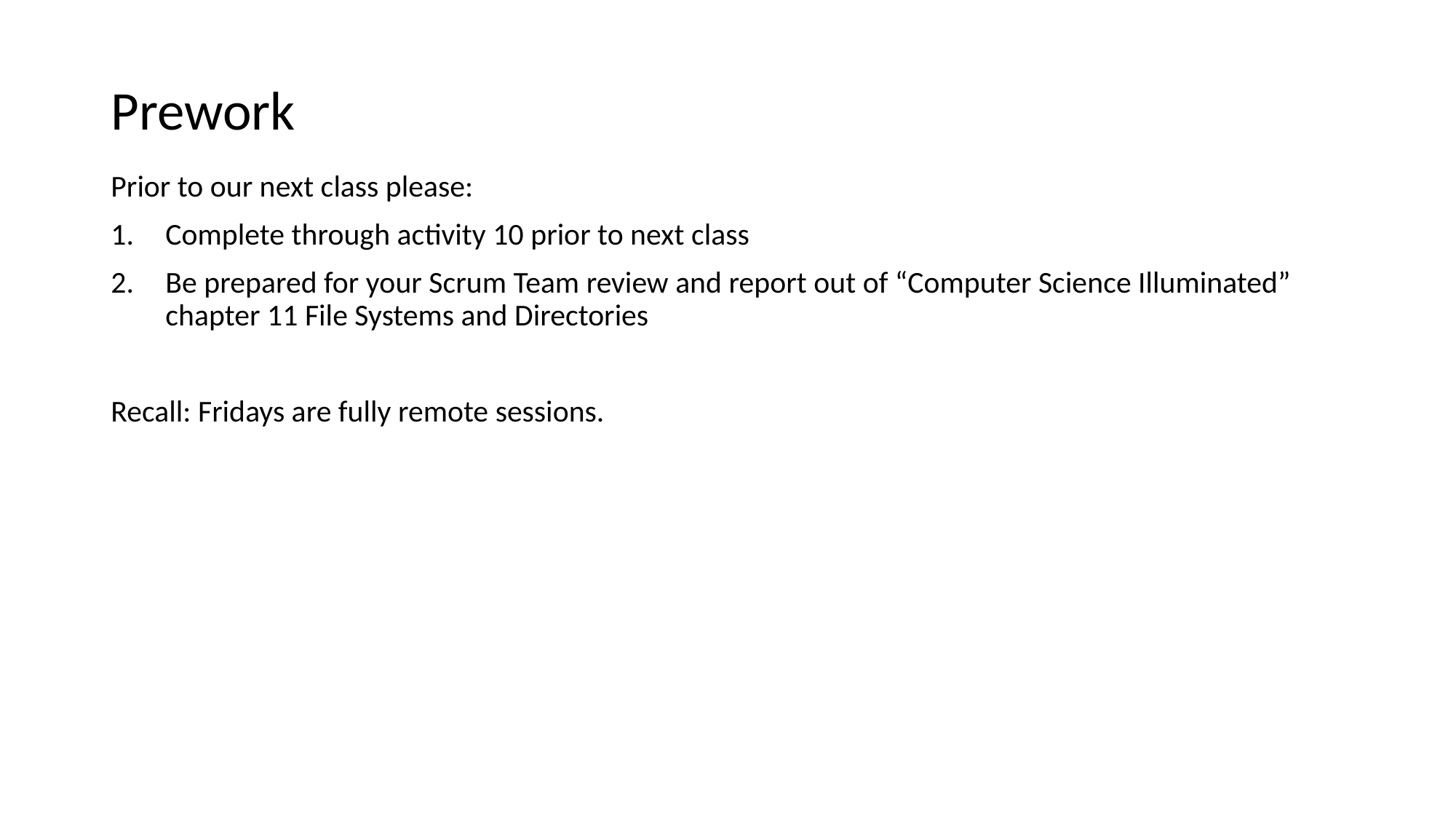

# Prework
Prior to our next class please:
Complete through activity 10 prior to next class
Be prepared for your Scrum Team review and report out of “Computer Science Illuminated” chapter 11 File Systems and Directories

Recall: Fridays are fully remote sessions.